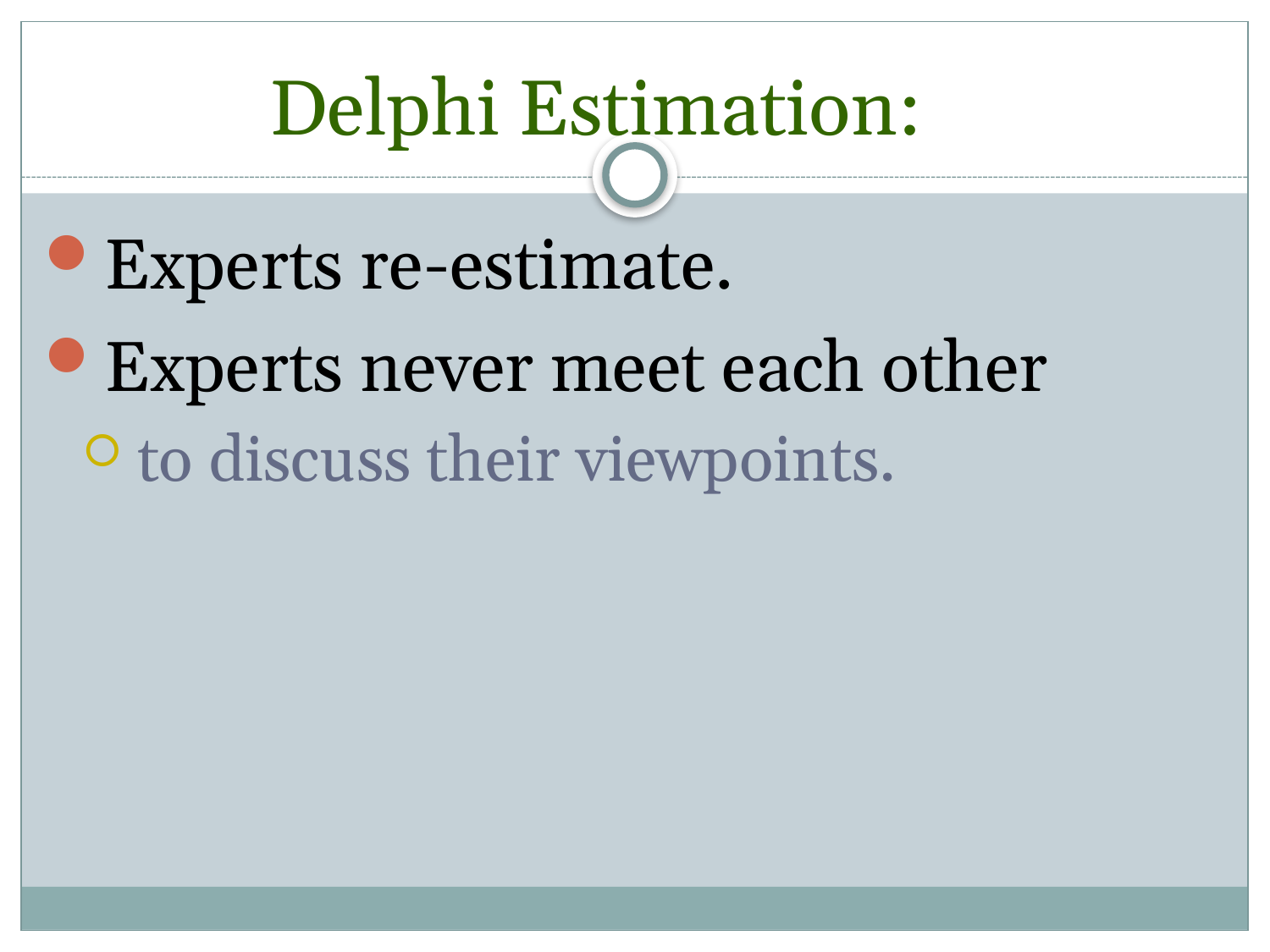

# Delphi Estimation:
19
Experts re-estimate.
Experts never meet each other
 to discuss their viewpoints.